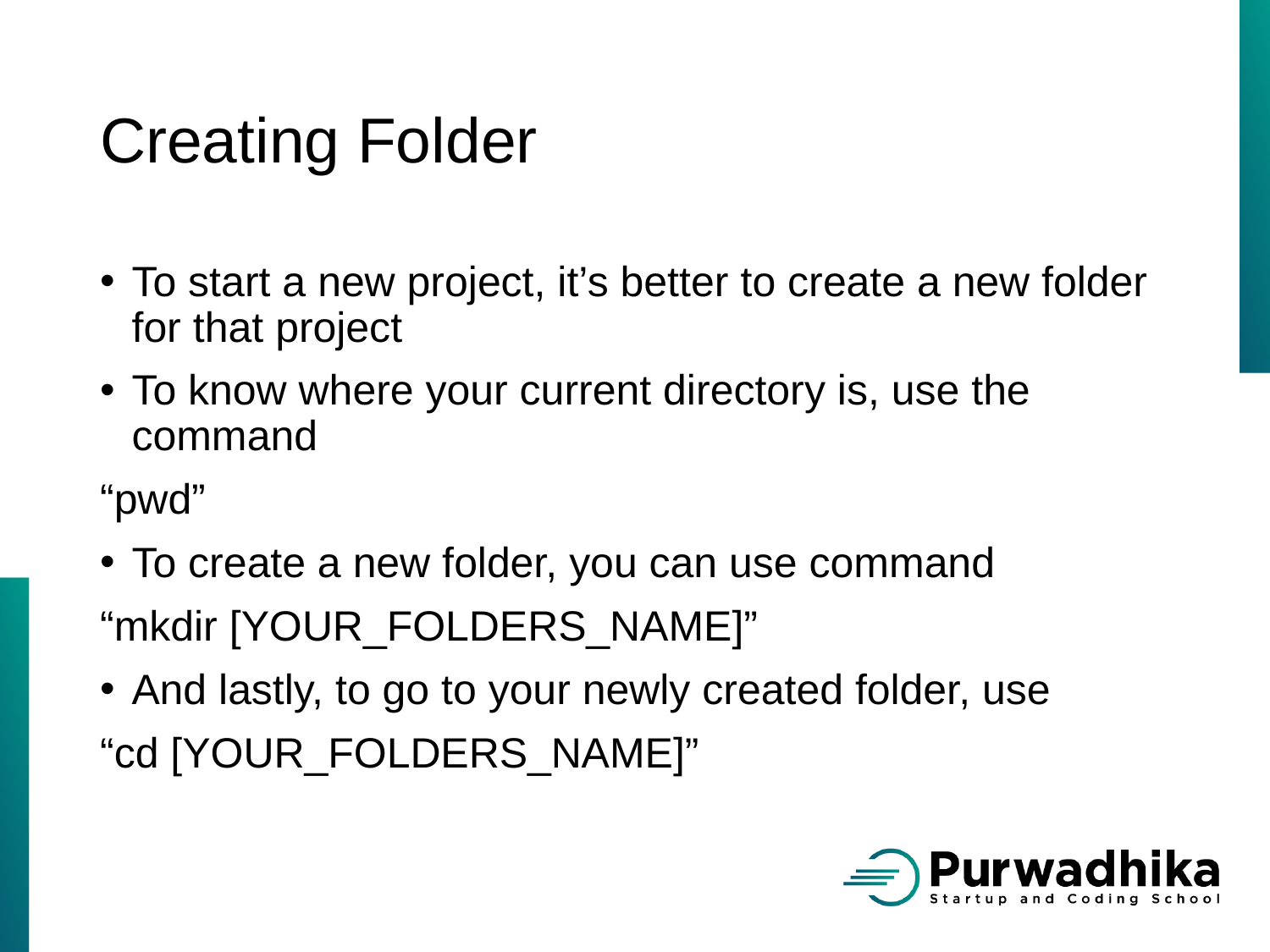

# Creating Folder
To start a new project, it’s better to create a new folder for that project
To know where your current directory is, use the command
“pwd”
To create a new folder, you can use command
“mkdir [YOUR_FOLDERS_NAME]”
And lastly, to go to your newly created folder, use
“cd [YOUR_FOLDERS_NAME]”